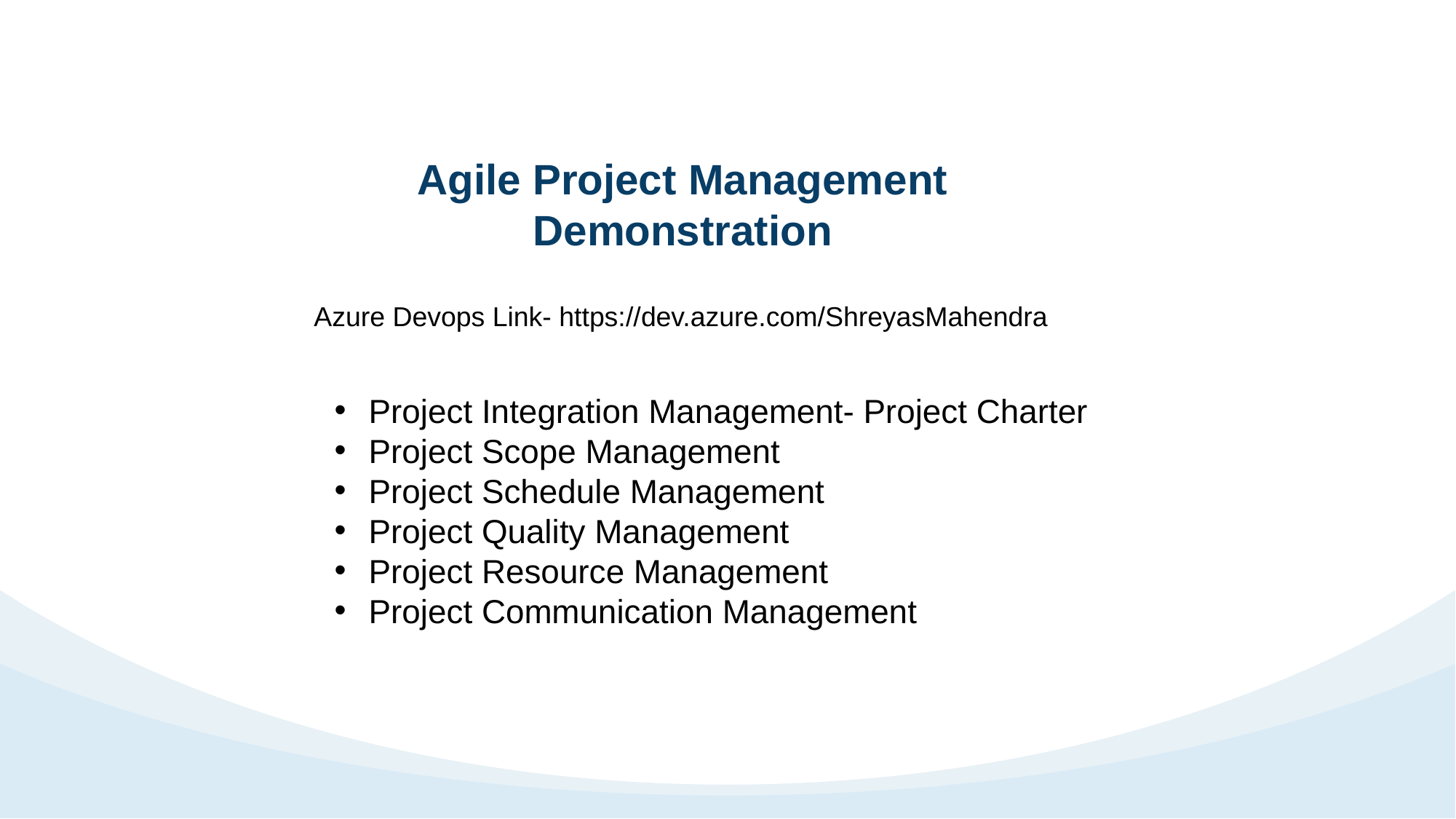

Agile Project Management Demonstration
Azure Devops Link- https://dev.azure.com/ShreyasMahendra
Project Integration Management- Project Charter
Project Scope Management
Project Schedule Management
Project Quality Management
Project Resource Management
Project Communication Management